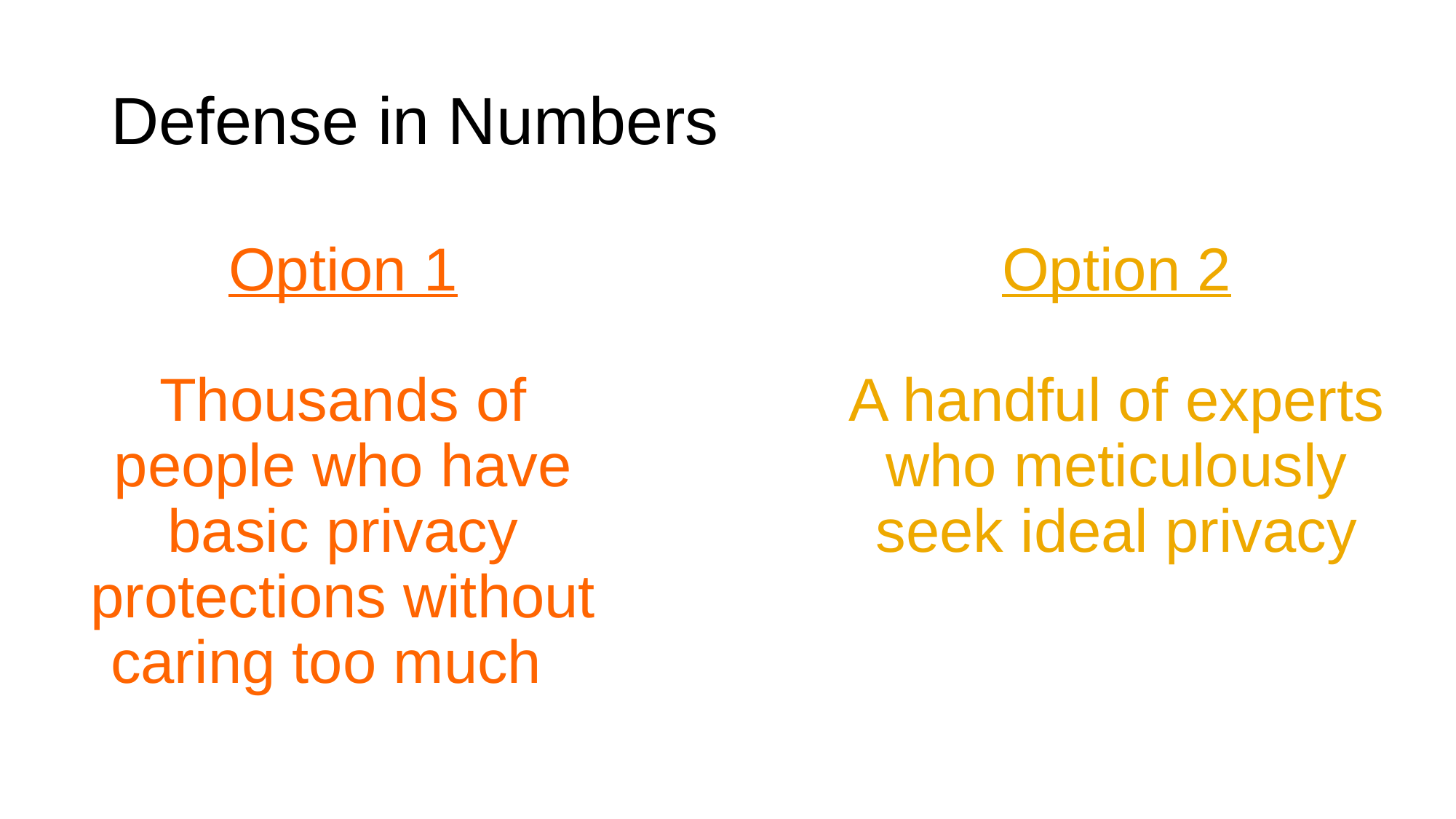

Defense in Numbers
Option 1

Thousands of people who have basic privacy protections without caring too much
Option 2

A handful of experts who meticulously seek ideal privacy